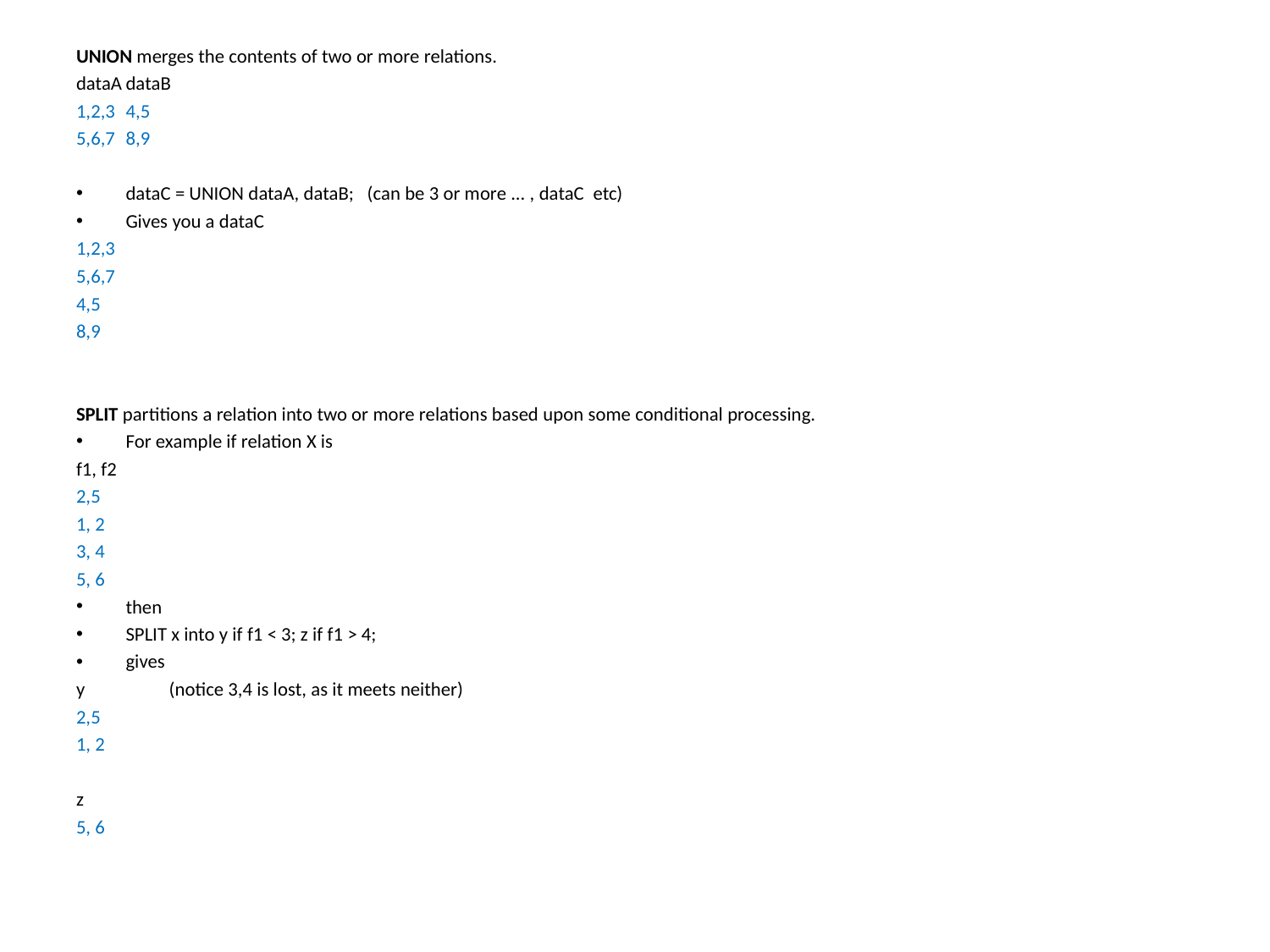

UNION merges the contents of two or more relations.
dataA		dataB
1,2,3		4,5
5,6,7		8,9

dataC = UNION dataA, dataB;   (can be 3 or more ... , dataC  etc)
Gives you a dataC
1,2,3
5,6,7
4,5
8,9

SPLIT partitions a relation into two or more relations based upon some conditional processing.
For example if relation X is
f1, f2
2,5
1, 2
3, 4
5, 6
then
SPLIT x into y if f1 < 3; z if f1 > 4;
gives
y                   (notice 3,4 is lost, as it meets neither)
2,5
1, 2

z
5, 6